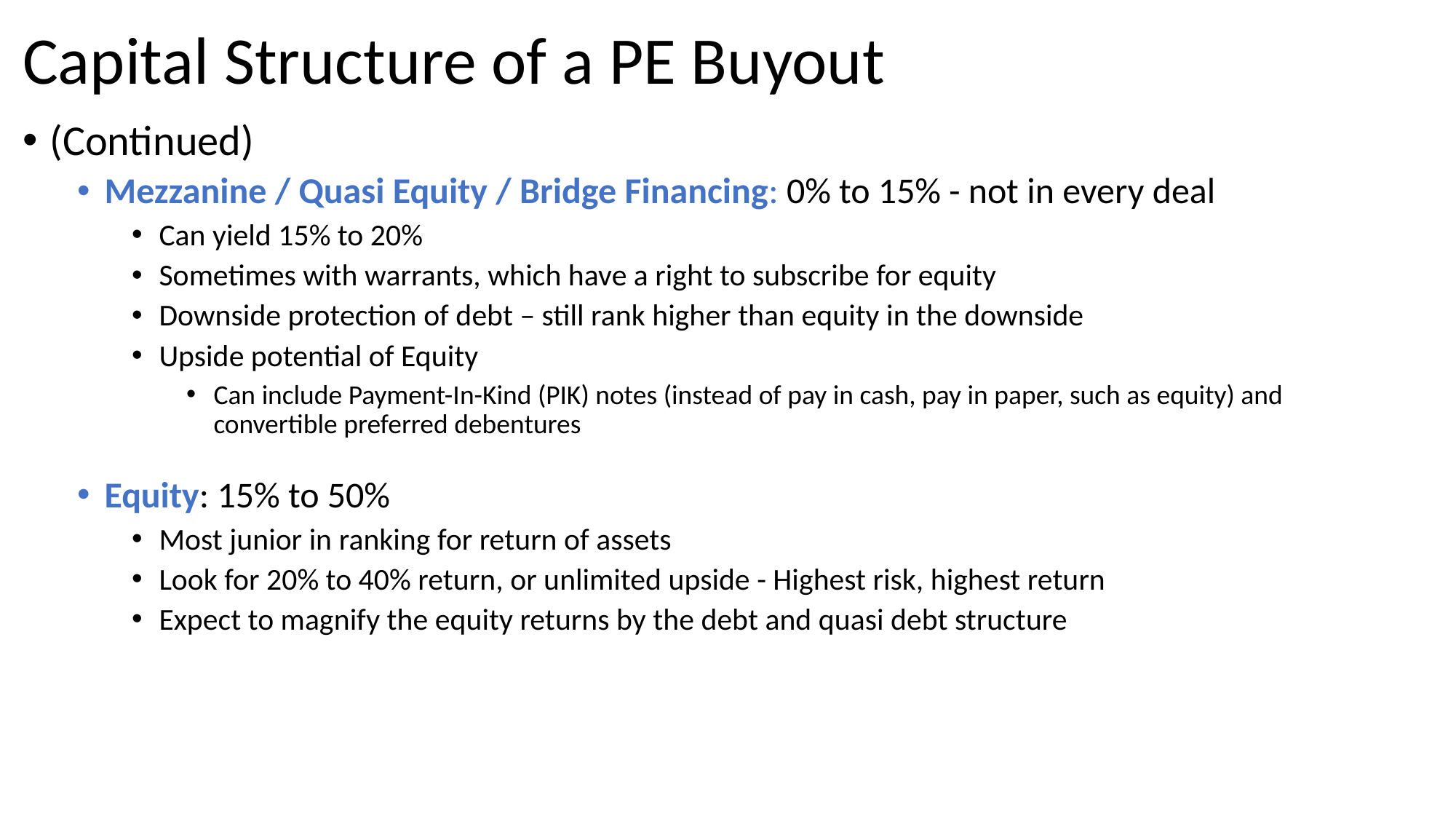

# Capital Structure of a PE Buyout
(Continued)
Mezzanine / Quasi Equity / Bridge Financing: 0% to 15% - not in every deal
Can yield 15% to 20%
Sometimes with warrants, which have a right to subscribe for equity
Downside protection of debt – still rank higher than equity in the downside
Upside potential of Equity
Can include Payment-In-Kind (PIK) notes (instead of pay in cash, pay in paper, such as equity) and
convertible preferred debentures
Equity: 15% to 50%
Most junior in ranking for return of assets
Look for 20% to 40% return, or unlimited upside - Highest risk, highest return
Expect to magnify the equity returns by the debt and quasi debt structure